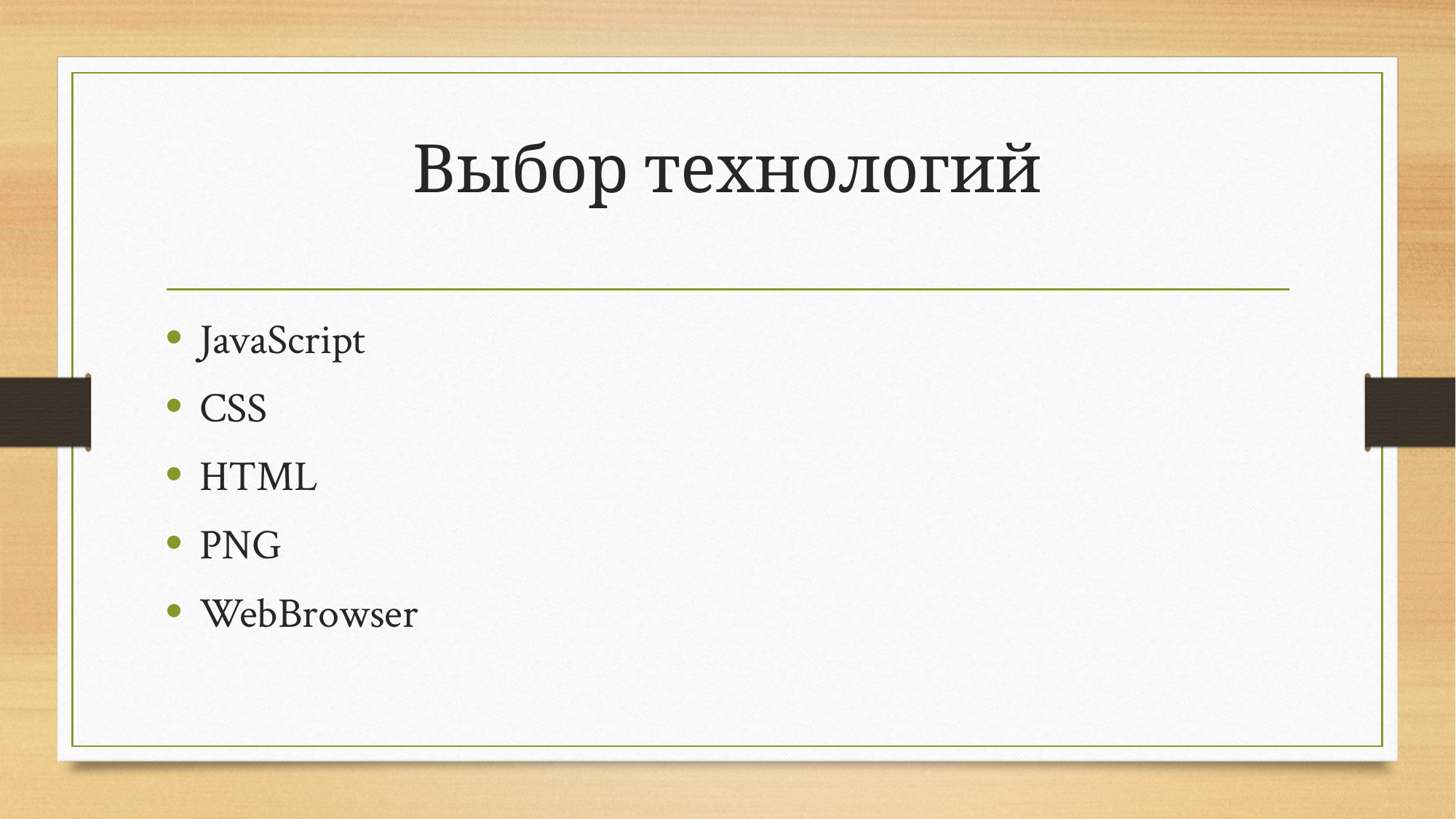

# Выбор технологий
JavaScript
CSS
HTML
PNG
WebBrowser